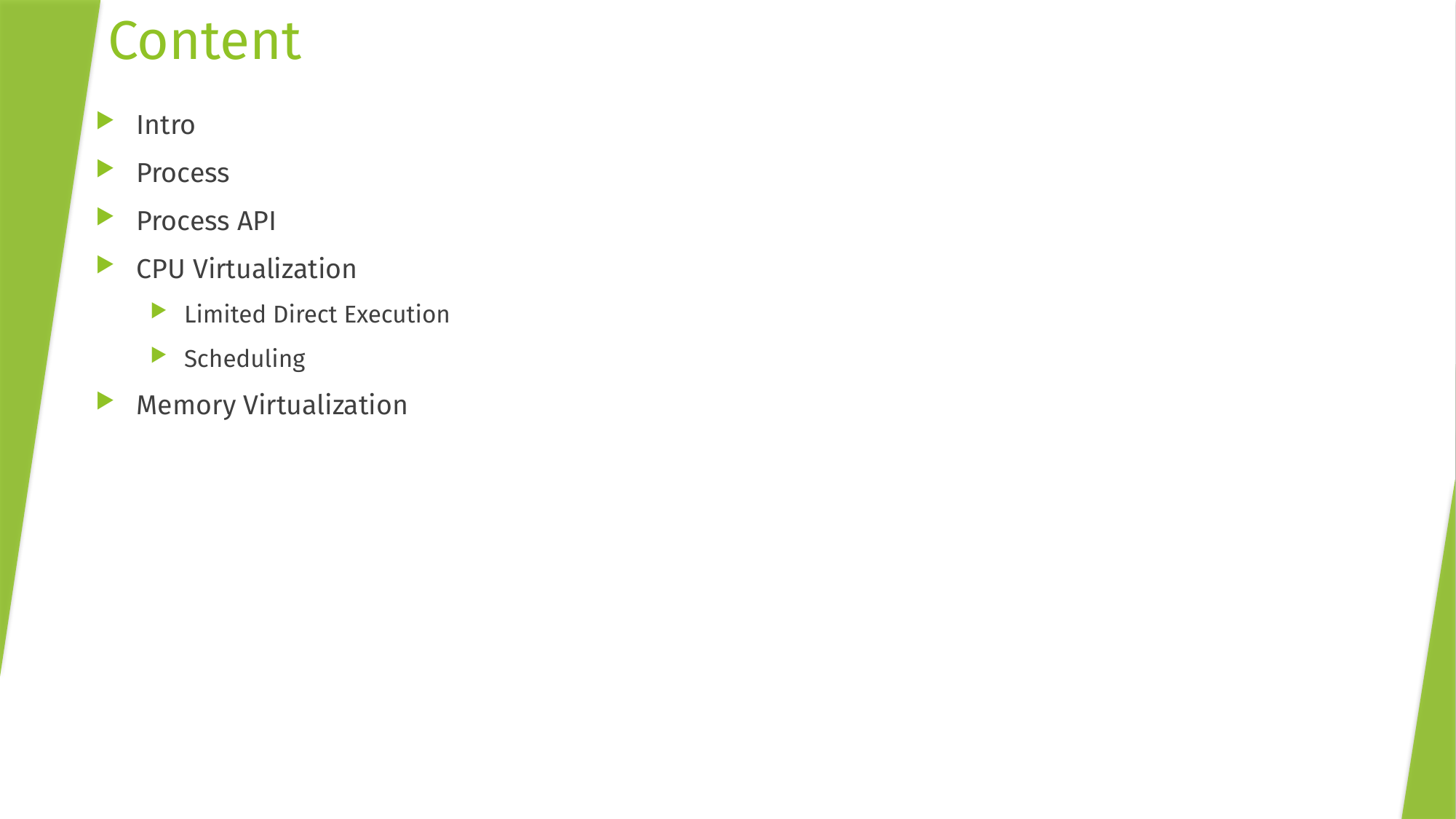

# Content
Intro
Process
Process API
CPU Virtualization
Limited Direct Execution
Scheduling
Memory Virtualization